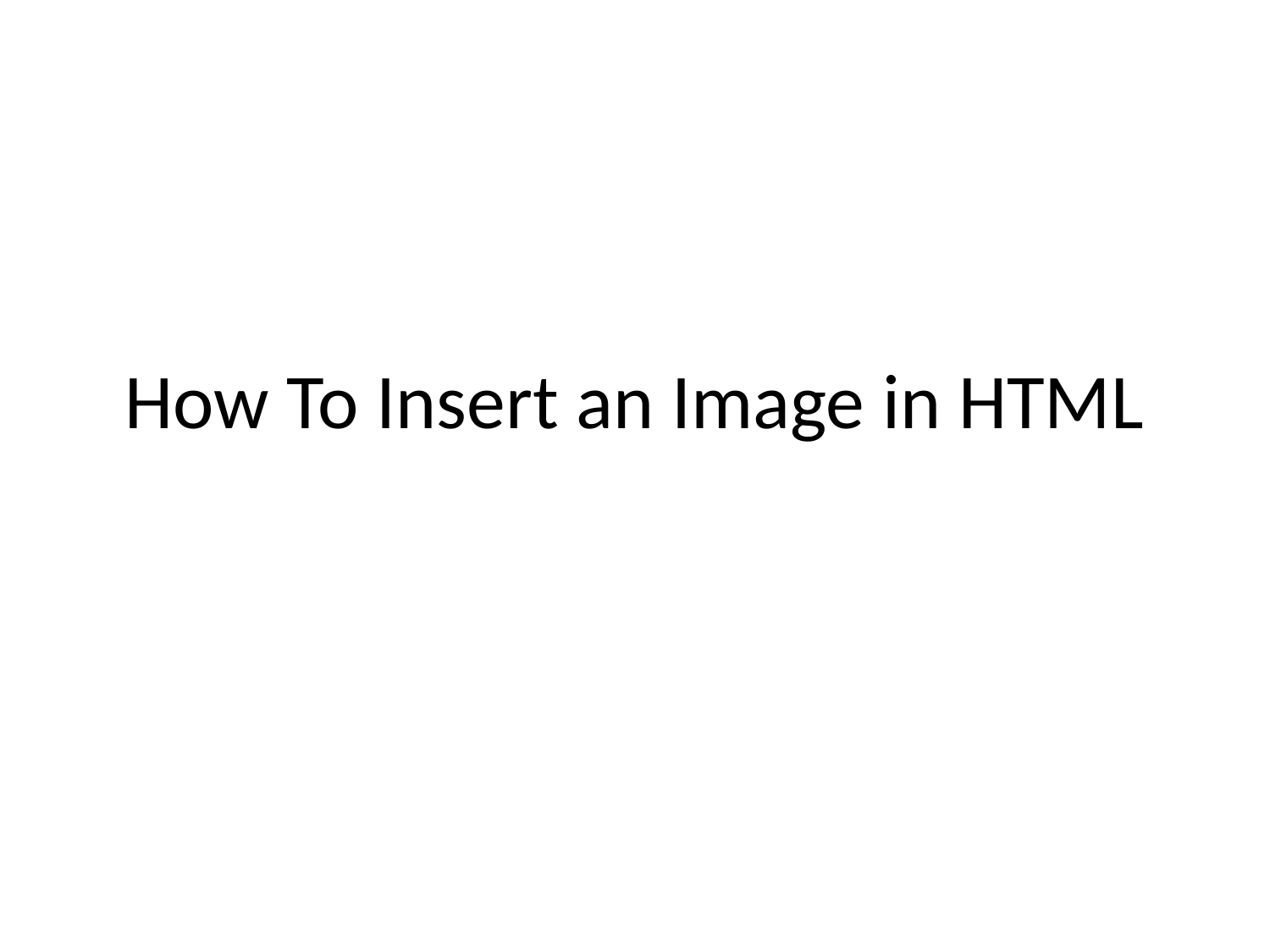

# How To Insert an Image in HTML